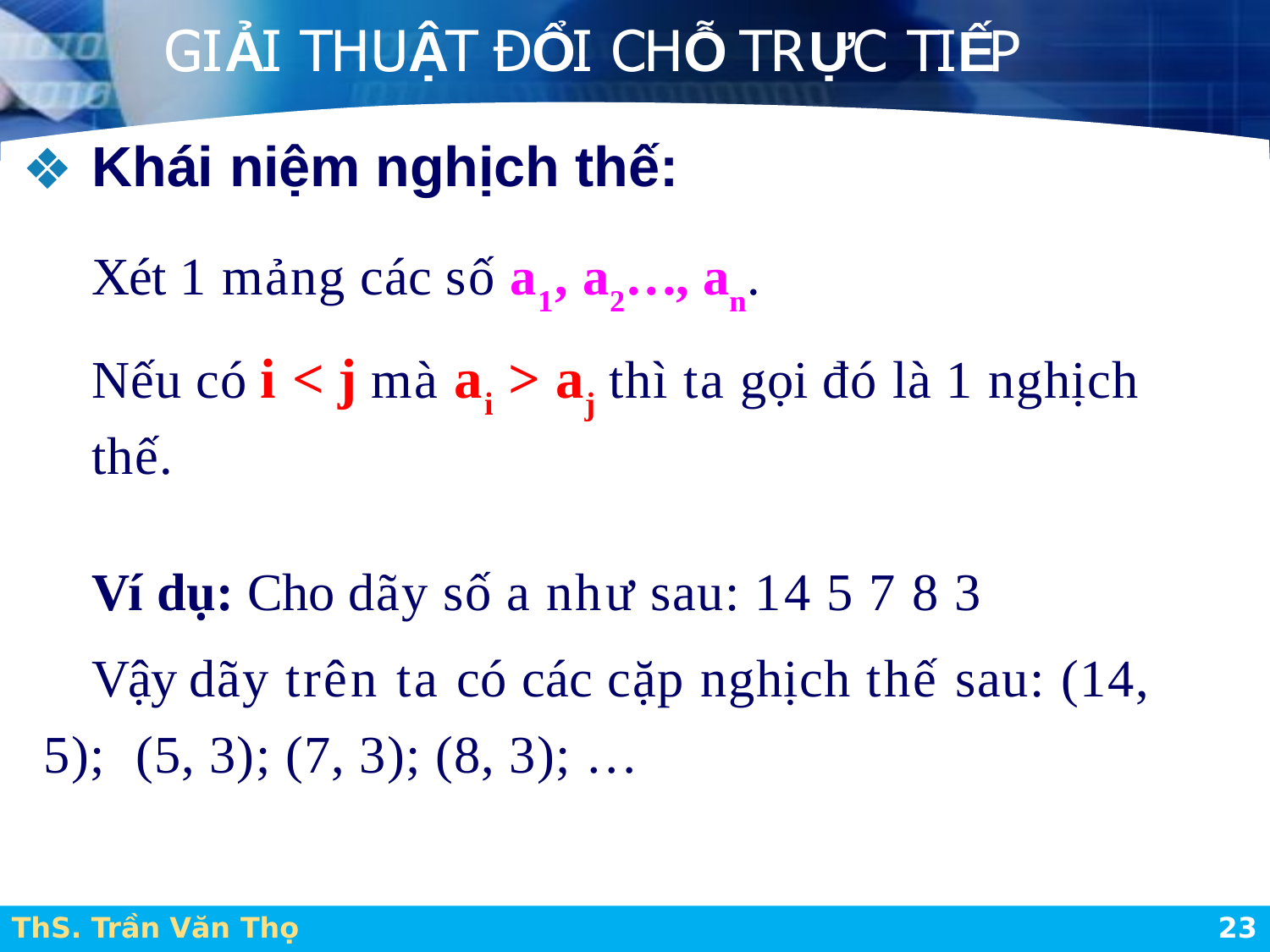

# GIẢI THUẬT ĐỔI CHỖ TRỰC TIẾP
Khái niệm nghịch thế:
Xét 1 mảng các số a1, a2…, an.
Nếu có i < j mà ai > aj thì ta gọi đó là 1 nghịch thế.

Ví dụ: Cho dãy số a như sau: 14 5 7 8 3
Vậy dãy trên ta có các cặp nghịch thế sau: (14, 5);  (5, 3); (7, 3); (8, 3); …
ThS. Trần Văn Thọ
23